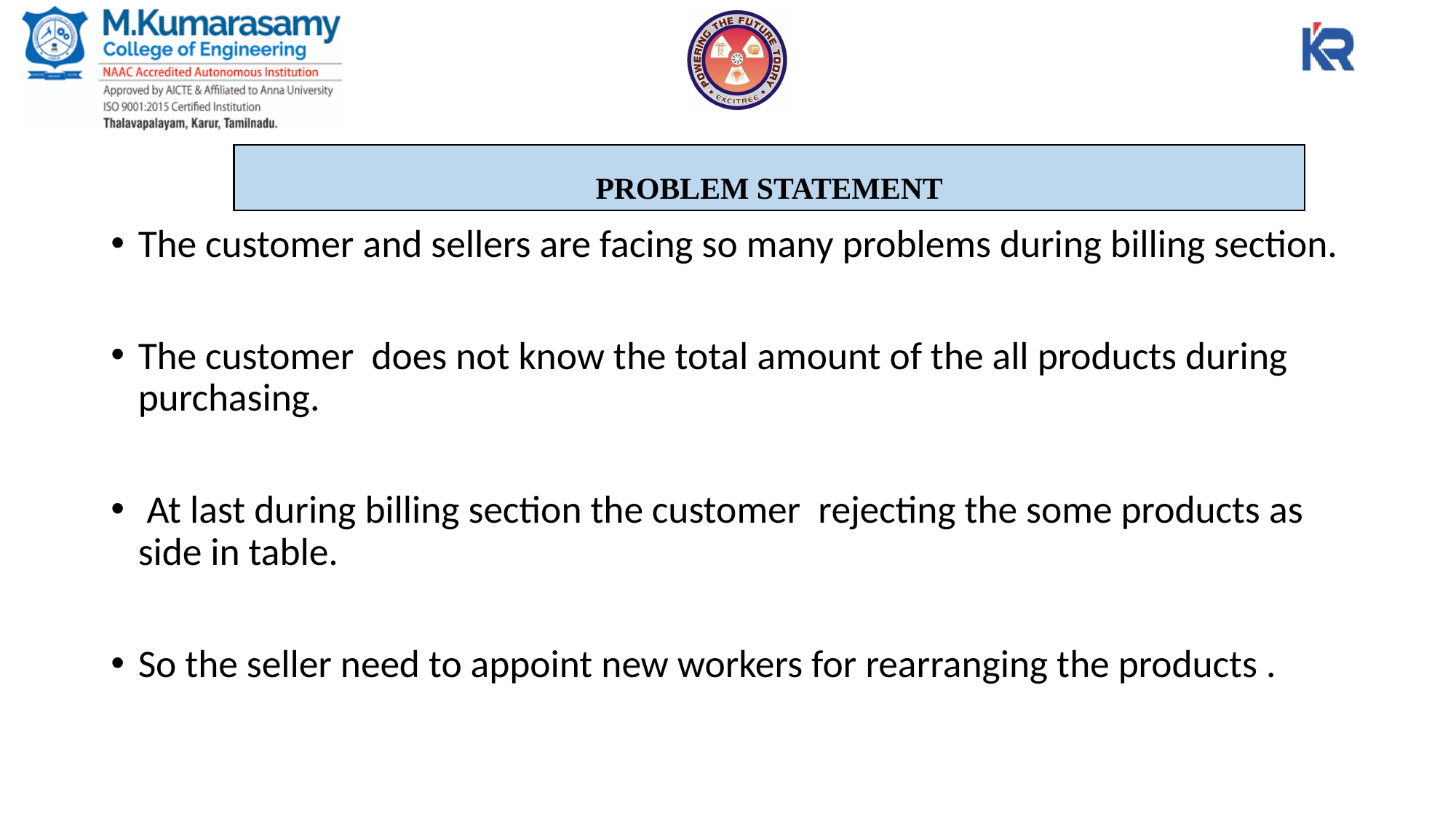

PROBLEM STATEMENT
The customer and sellers are facing so many problems during billing section.

The customer  does not know the total amount of the all products during purchasing.

 At last during billing section the customer  rejecting the some products as side in table.

So the seller need to appoint new workers for rearranging the products .